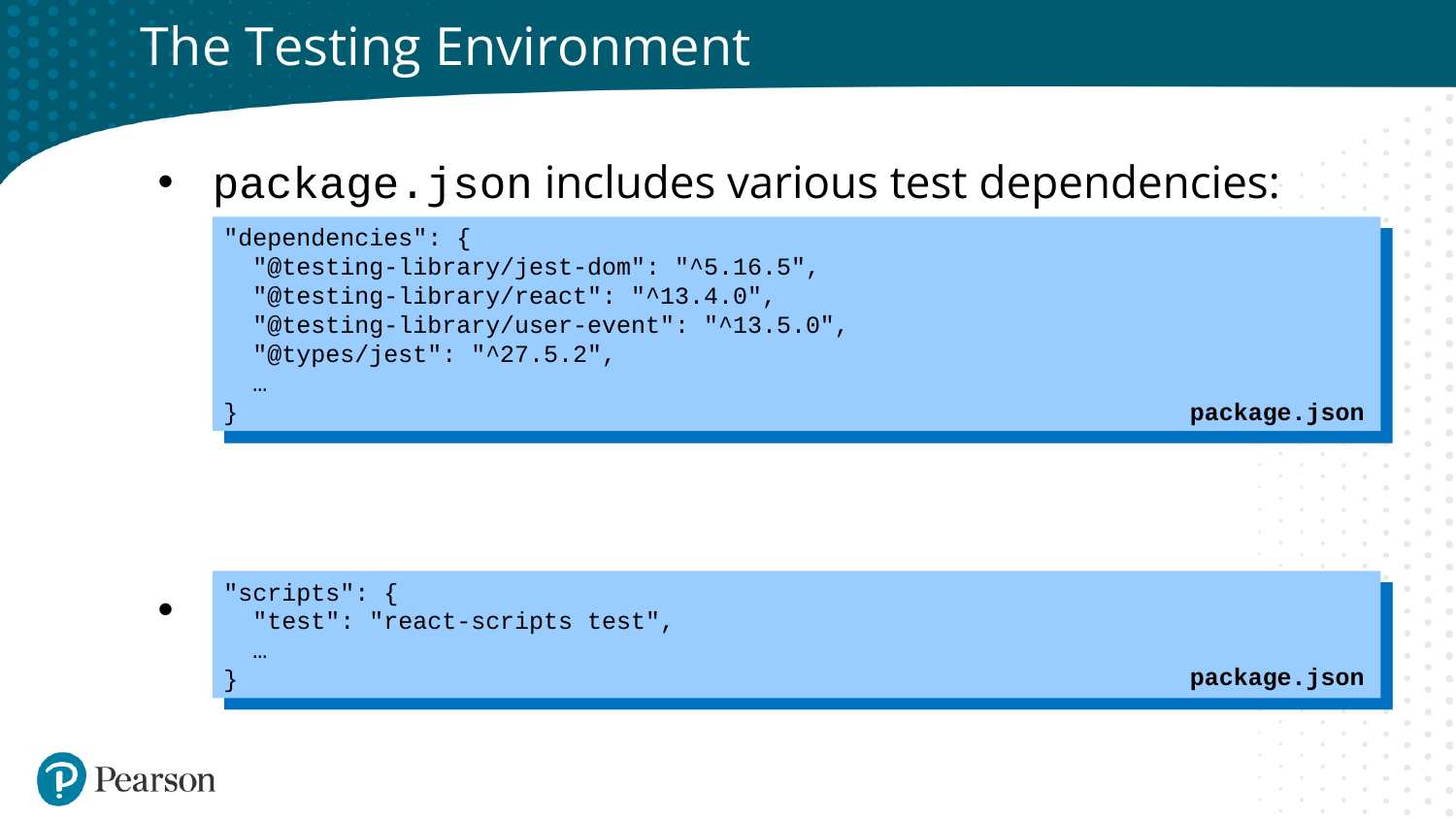

# The Testing Environment
package.json includes various test dependencies:

package.json also defines a script to run tests:

"dependencies": {
  "@testing-library/jest-dom": "^5.16.5",
  "@testing-library/react": "^13.4.0",
  "@testing-library/user-event": "^13.5.0",
  "@types/jest": "^27.5.2",
  …
}
package.json
"scripts": {
  "test": "react-scripts test",
  …
}
package.json